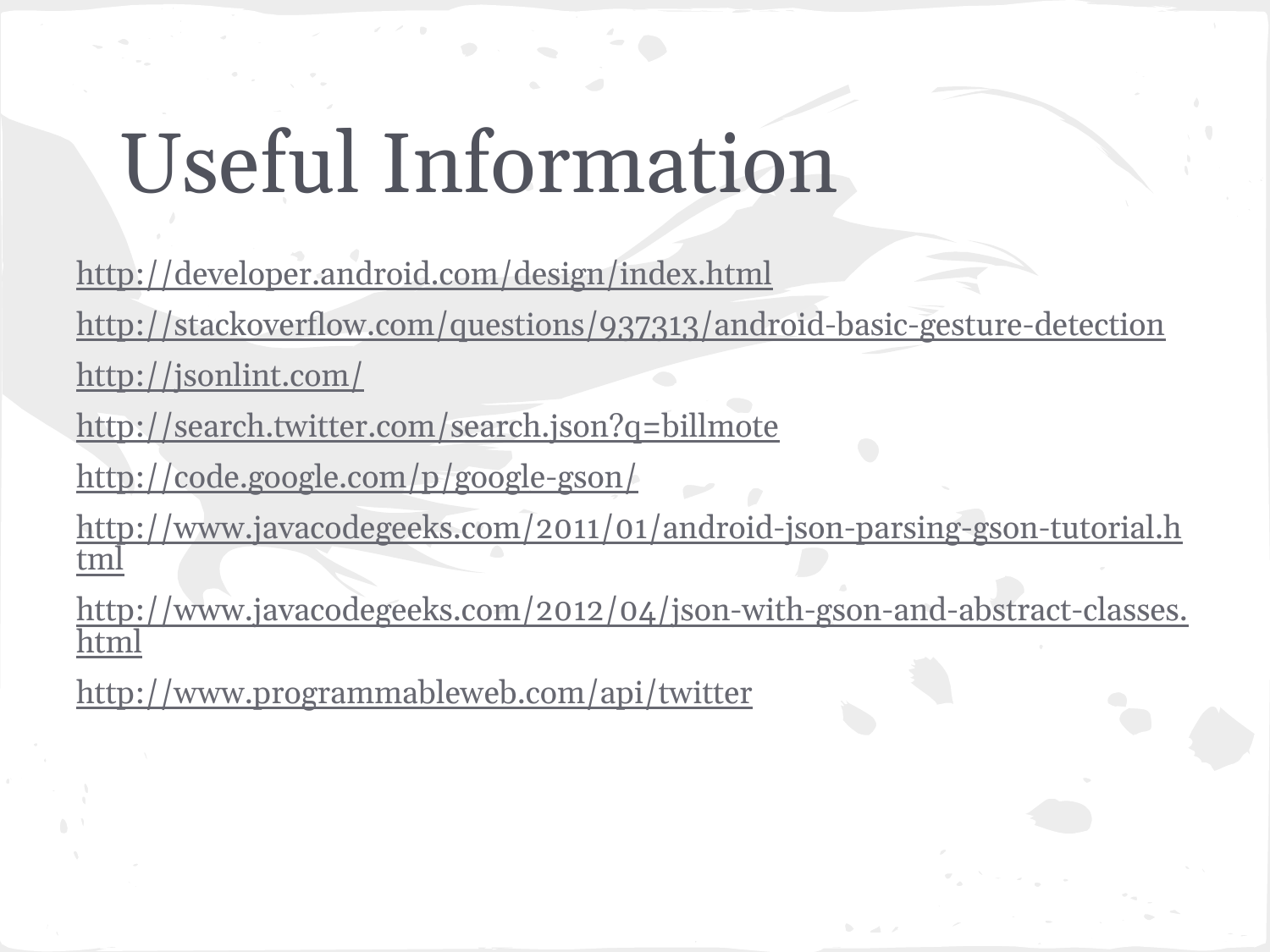

# Useful Information
http://developer.android.com/design/index.html
http://stackoverflow.com/questions/937313/android-basic-gesture-detection
http://jsonlint.com/
http://search.twitter.com/search.json?q=billmote
http://code.google.com/p/google-gson/
http://www.javacodegeeks.com/2011/01/android-json-parsing-gson-tutorial.html
http://www.javacodegeeks.com/2012/04/json-with-gson-and-abstract-classes.html
http://www.programmableweb.com/api/twitter